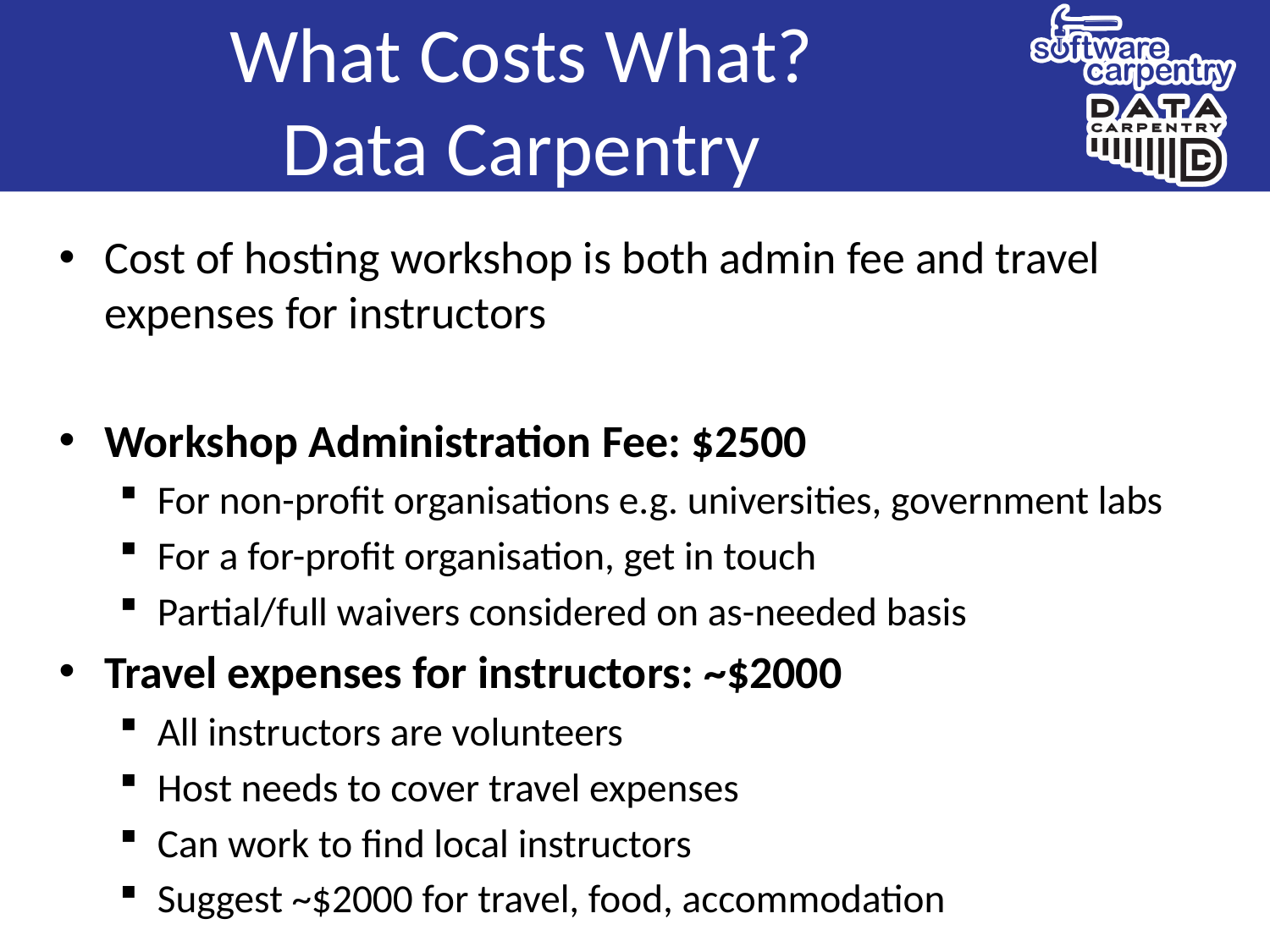

# What Costs What? Data Carpentry
Cost of hosting workshop is both admin fee and travel expenses for instructors

Workshop Administration Fee: $2500
For non-profit organisations e.g. universities, government labs
For a for-profit organisation, get in touch
Partial/full waivers considered on as-needed basis
Travel expenses for instructors: ~$2000
All instructors are volunteers
Host needs to cover travel expenses
Can work to find local instructors
Suggest ~$2000 for travel, food, accommodation